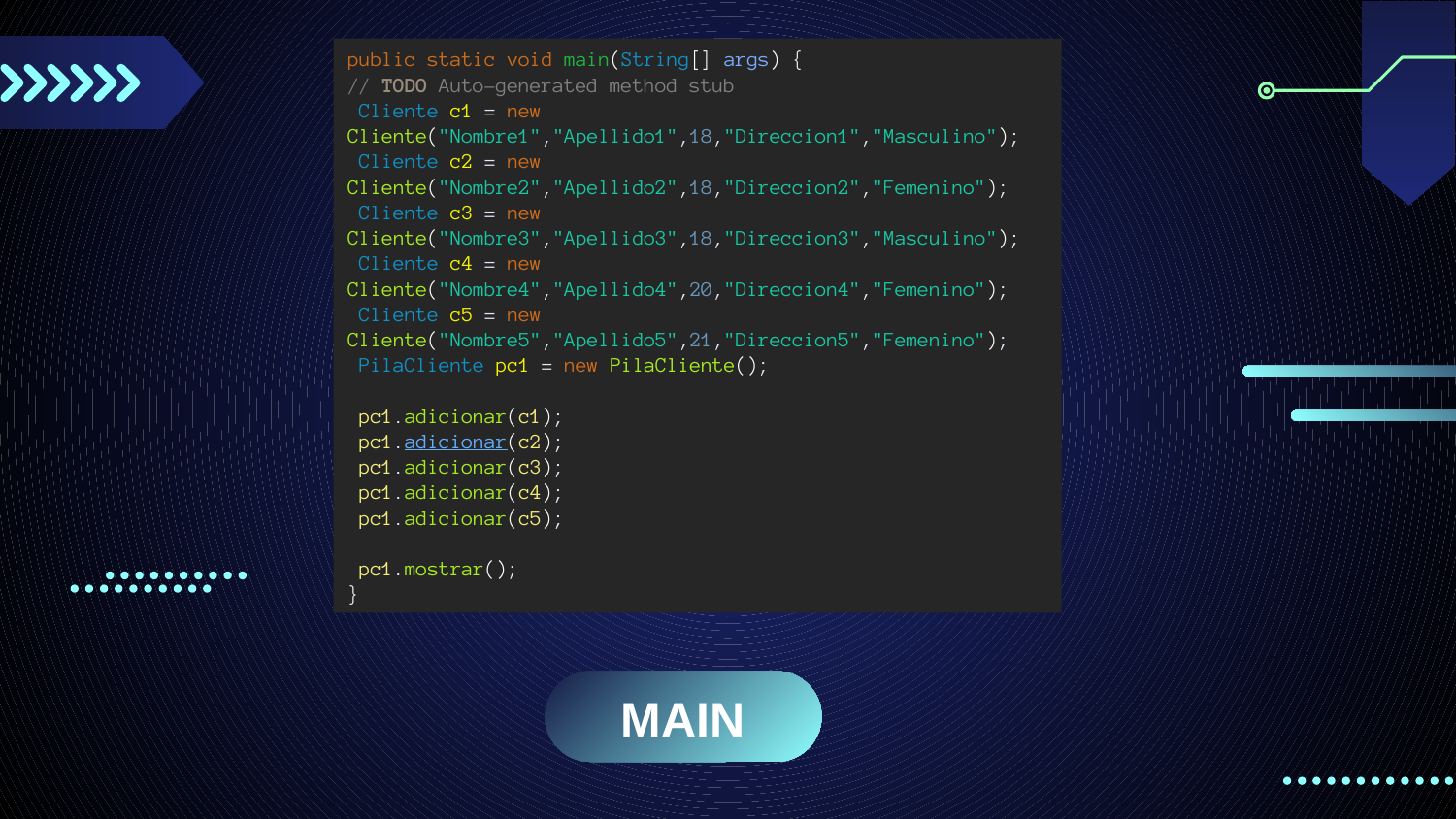

public static void main(String[] args) {
// TODO Auto-generated method stub
 Cliente c1 = new Cliente("Nombre1","Apellido1",18,"Direccion1","Masculino");
 Cliente c2 = new Cliente("Nombre2","Apellido2",18,"Direccion2","Femenino");
 Cliente c3 = new Cliente("Nombre3","Apellido3",18,"Direccion3","Masculino");
 Cliente c4 = new Cliente("Nombre4","Apellido4",20,"Direccion4","Femenino");
 Cliente c5 = new Cliente("Nombre5","Apellido5",21,"Direccion5","Femenino");
 PilaCliente pc1 = new PilaCliente();

 pc1.adicionar(c1);
 pc1.adicionar(c2);
 pc1.adicionar(c3);
 pc1.adicionar(c4);
 pc1.adicionar(c5);

 pc1.mostrar();
}

MAIN